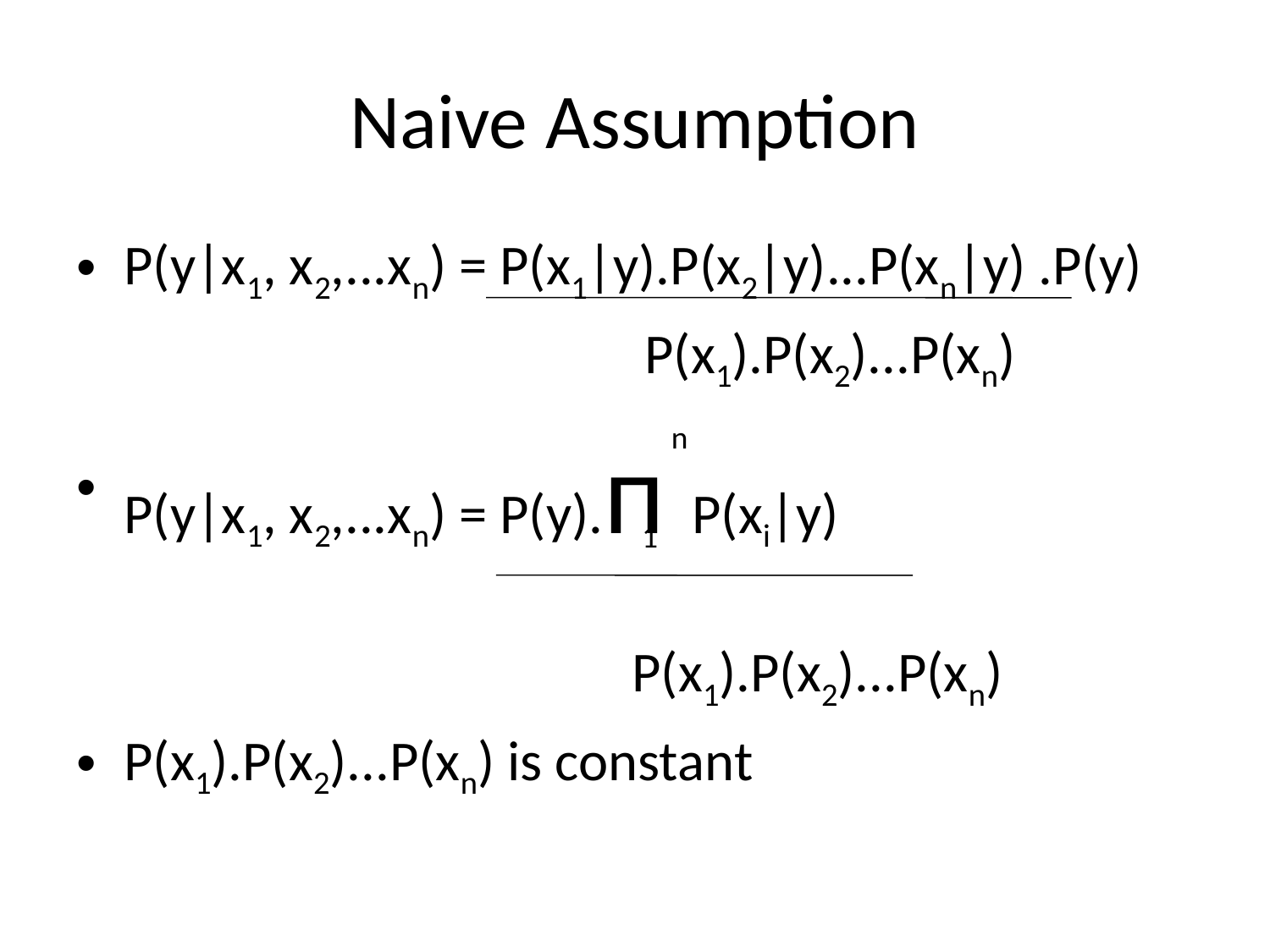

# Naive Assumption
P(y|x1, x2,...xn) = P(x1|y).P(x2|y)...P(xn|y) .P(y)
					 P(x1).P(x2)...P(xn)
P(y|x1, x2,...xn) = P(y).ᴨ P(xi|y)
						 							P(x1).P(x2)...P(xn)
P(x1).P(x2)...P(xn) is constant

n
1